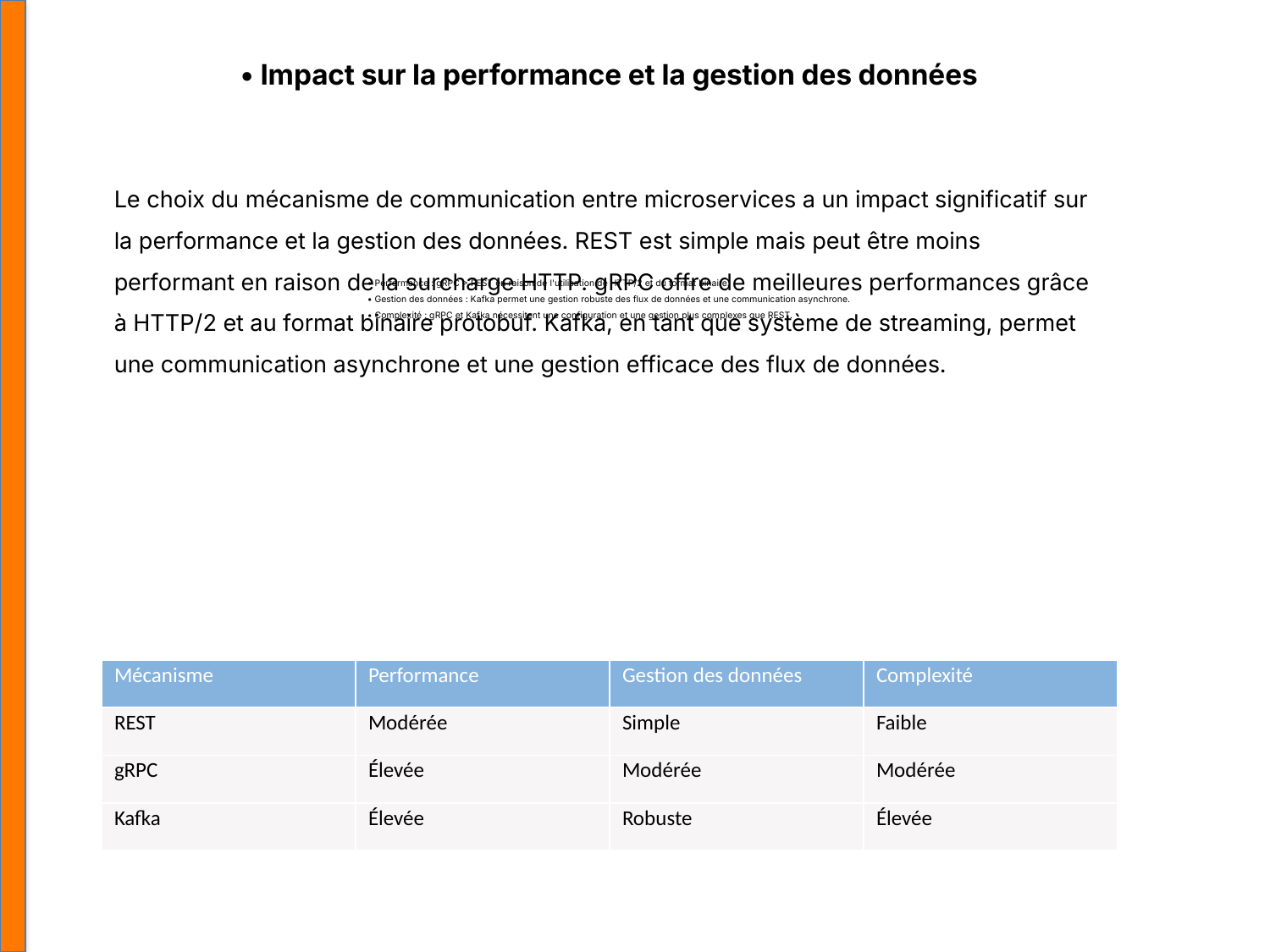

• Impact sur la performance et la gestion des données

Le choix du mécanisme de communication entre microservices a un impact significatif sur la performance et la gestion des données. REST est simple mais peut être moins performant en raison de la surcharge HTTP. gRPC offre de meilleures performances grâce à HTTP/2 et au format binaire protobuf. Kafka, en tant que système de streaming, permet une communication asynchrone et une gestion efficace des flux de données.

• Performance : gRPC > REST en raison de l'utilisation de HTTP/2 et du format binaire.
• Gestion des données : Kafka permet une gestion robuste des flux de données et une communication asynchrone.
• Complexité : gRPC et Kafka nécessitent une configuration et une gestion plus complexes que REST.
| Mécanisme | Performance | Gestion des données | Complexité |
| --- | --- | --- | --- |
| REST | Modérée | Simple | Faible |
| gRPC | Élevée | Modérée | Modérée |
| Kafka | Élevée | Robuste | Élevée |